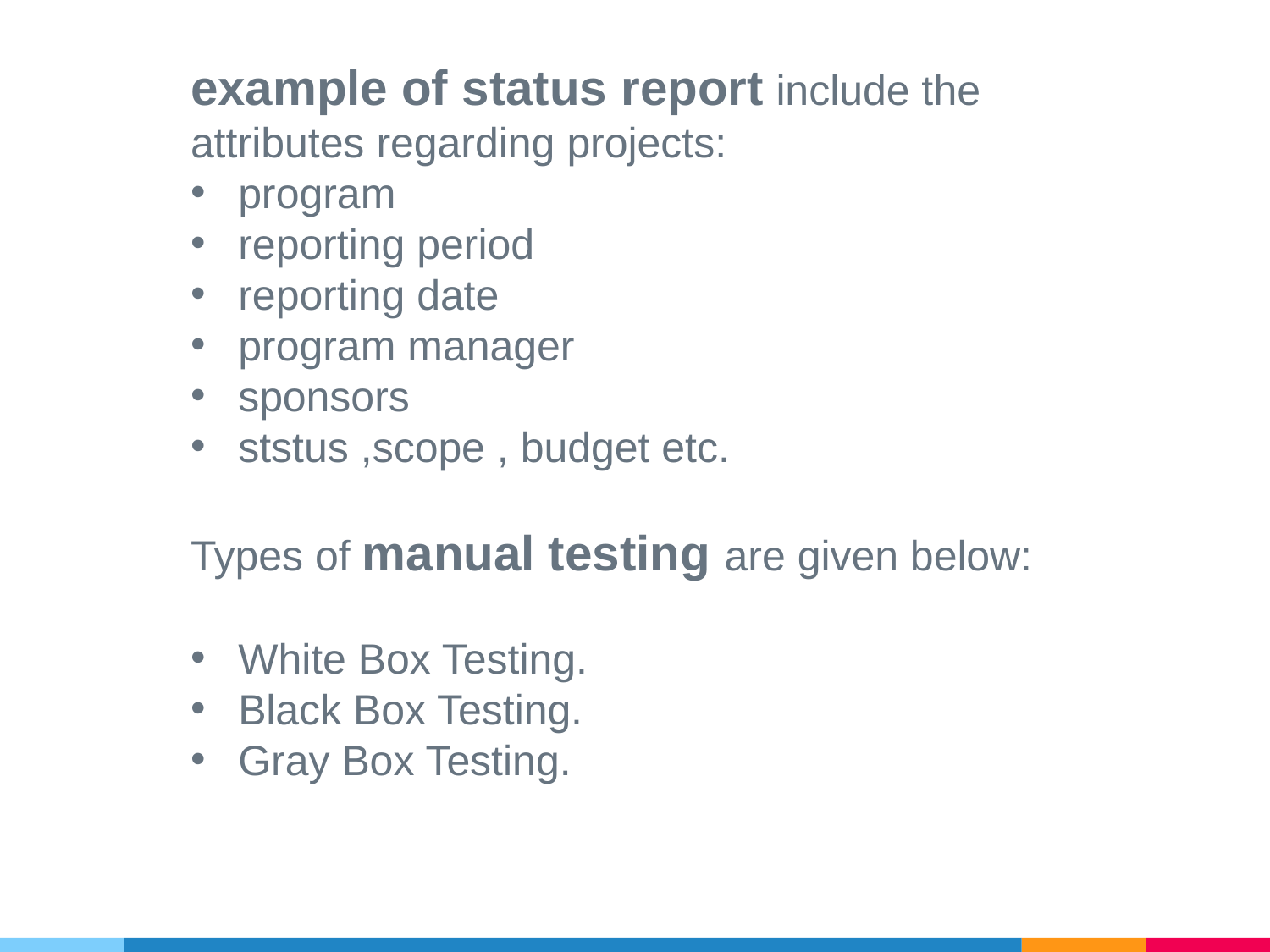

example of status report include the attributes regarding projects:
program
reporting period
reporting date
program manager
sponsors
ststus ,scope , budget etc.

Types of manual testing are given below:

White Box Testing.
Black Box Testing.
Gray Box Testing.